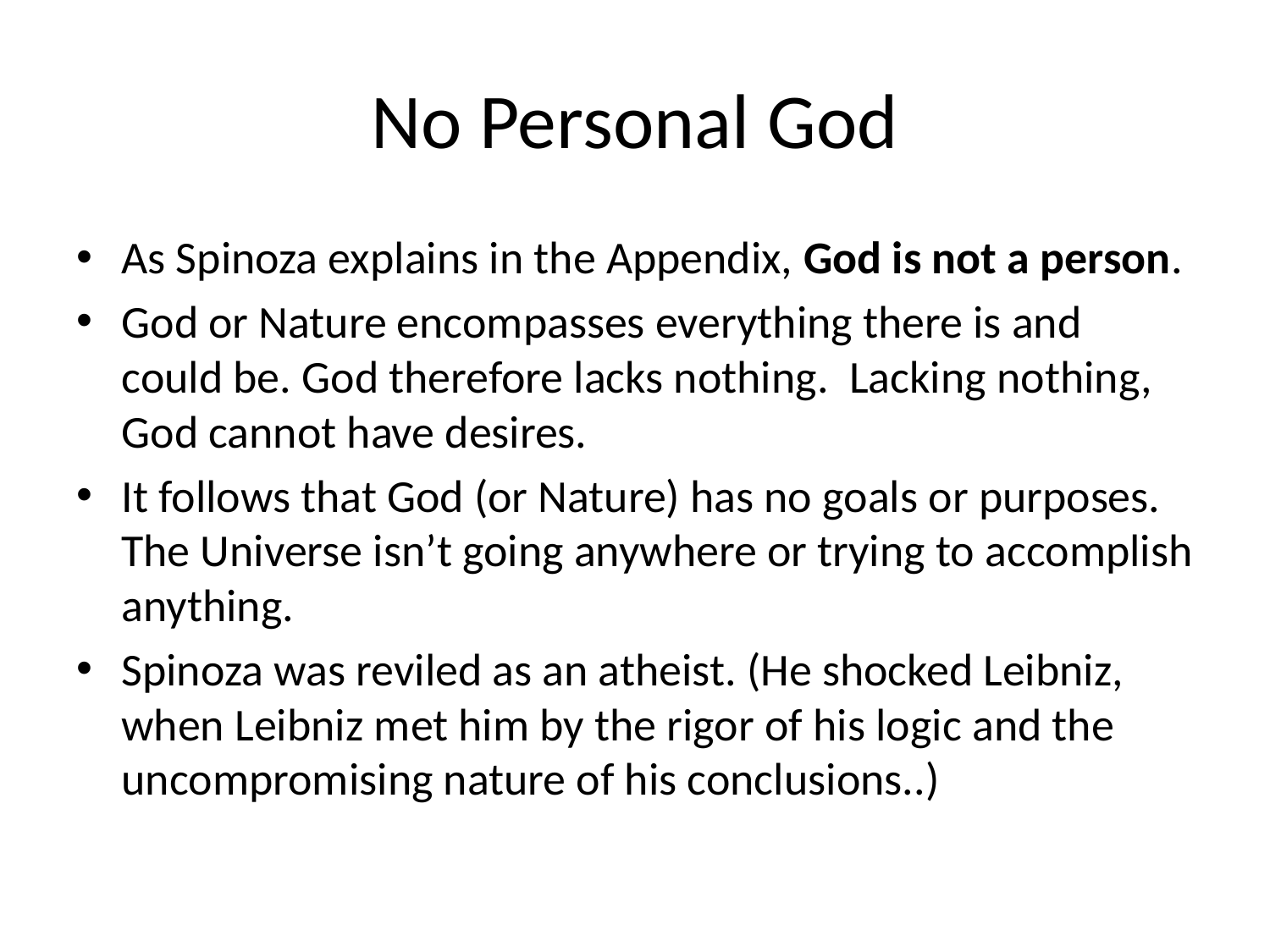

# No Personal God
As Spinoza explains in the Appendix, God is not a person.
God or Nature encompasses everything there is and could be. God therefore lacks nothing.  Lacking nothing, God cannot have desires.
It follows that God (or Nature) has no goals or purposes. The Universe isn’t going anywhere or trying to accomplish anything.
Spinoza was reviled as an atheist. (He shocked Leibniz, when Leibniz met him by the rigor of his logic and the uncompromising nature of his conclusions..)